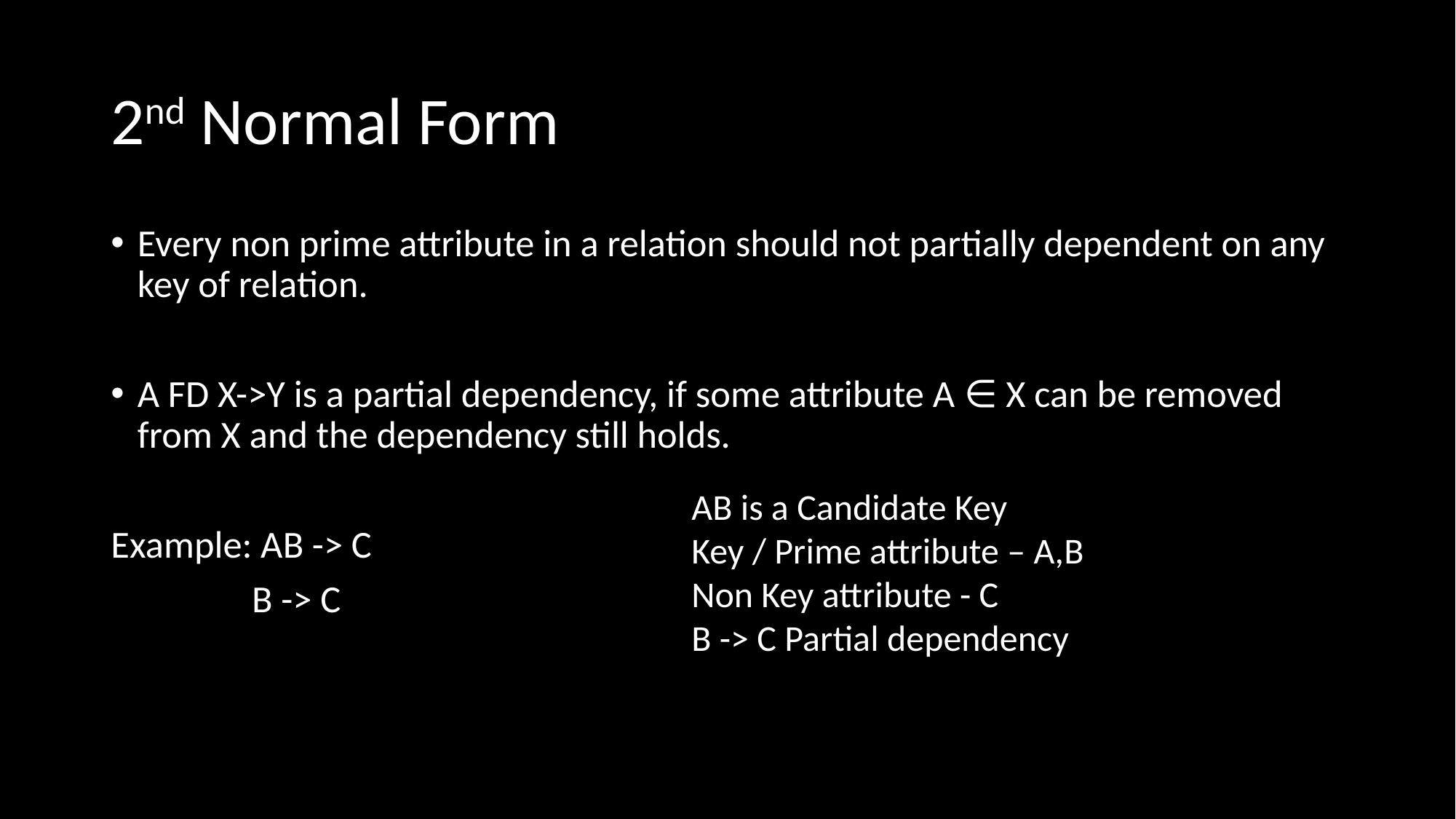

# 2nd Normal Form
Every non prime attribute in a relation should not partially dependent on any key of relation.

A FD X->Y is a partial dependency, if some attribute A ∈ X can be removed from X and the dependency still holds.

Example: AB -> C
 	     B -> C
AB is a Candidate Key
Key / Prime attribute – A,B
Non Key attribute - C
B -> C Partial dependency